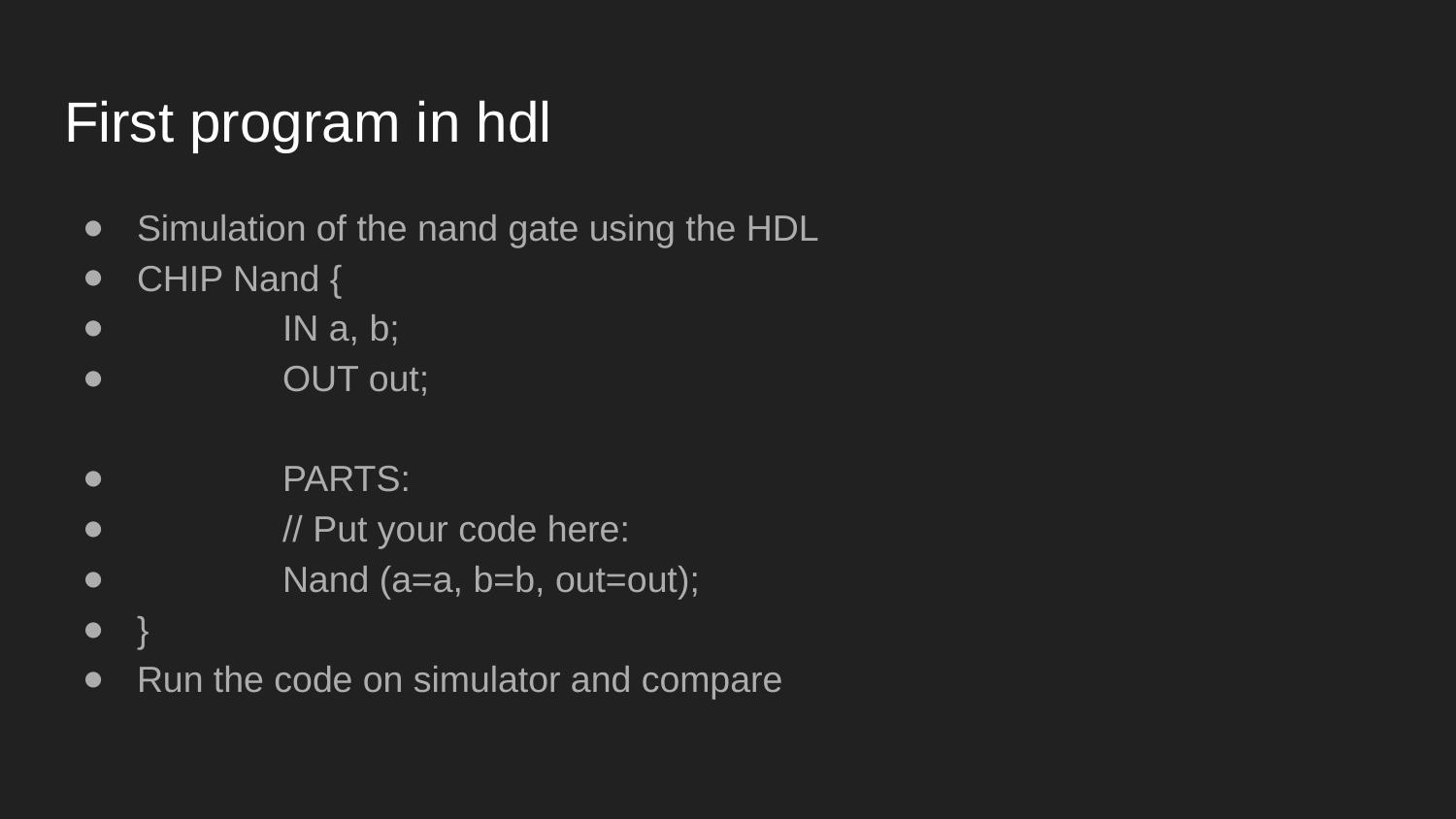

# First program in hdl
Simulation of the nand gate using the HDL
CHIP Nand {
	IN a, b;
	OUT out;

	PARTS:
	// Put your code here:
	Nand (a=a, b=b, out=out);
}
Run the code on simulator and compare